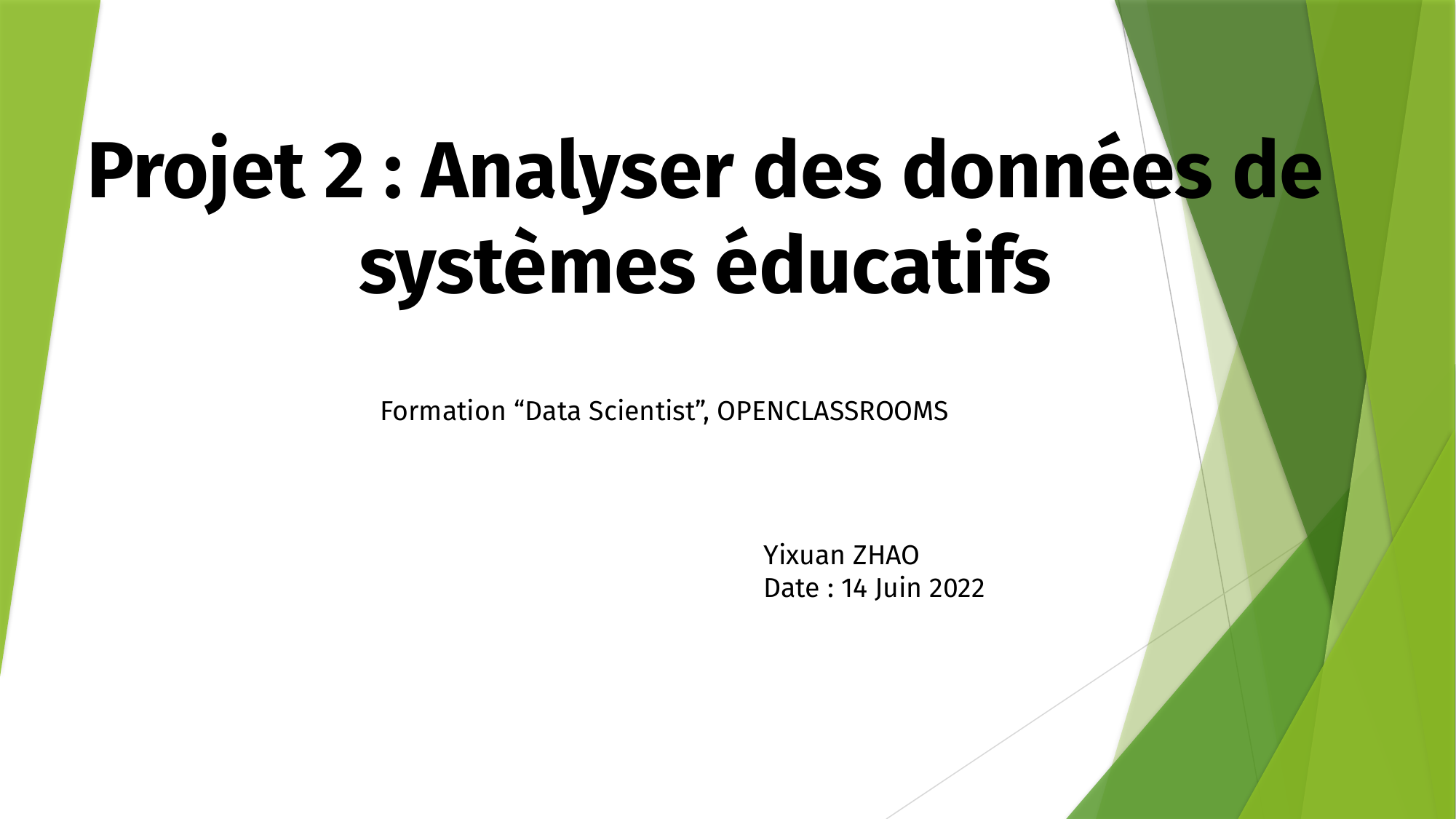

# Projet 2 : Analyser des données de systèmes éducatifs
Formation “Data Scientist”, OPENCLASSROOMS
Yixuan ZHAO
Date : 14 Juin 2022